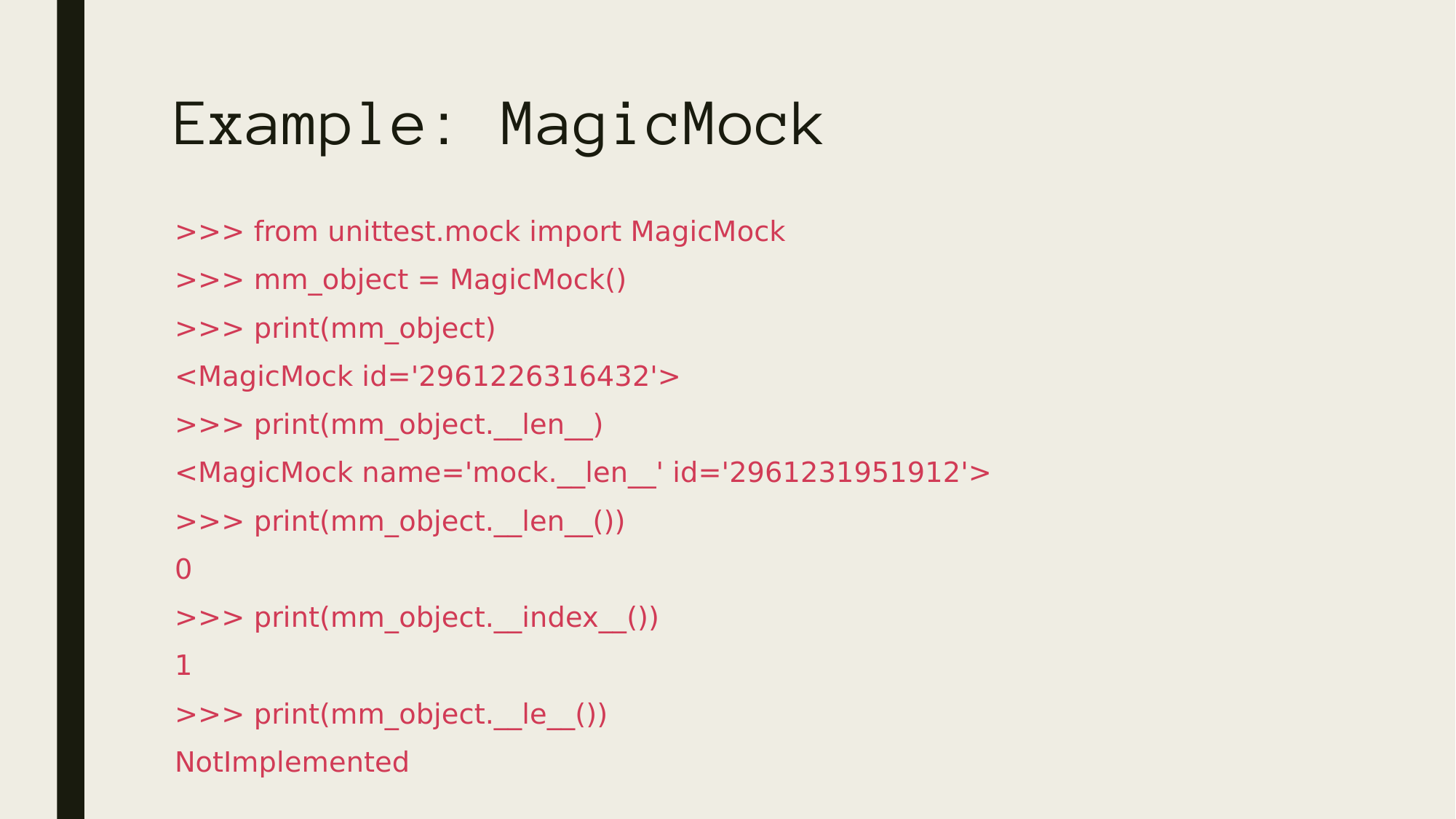

# Example: MagicMock
>>> from unittest.mock import MagicMock
>>> mm_object = MagicMock()
>>> print(mm_object)
<MagicMock id='2961226316432'>
>>> print(mm_object.__len__)
<MagicMock name='mock.__len__' id='2961231951912'>
>>> print(mm_object.__len__())
0
>>> print(mm_object.__index__())
1
>>> print(mm_object.__le__())
NotImplemented